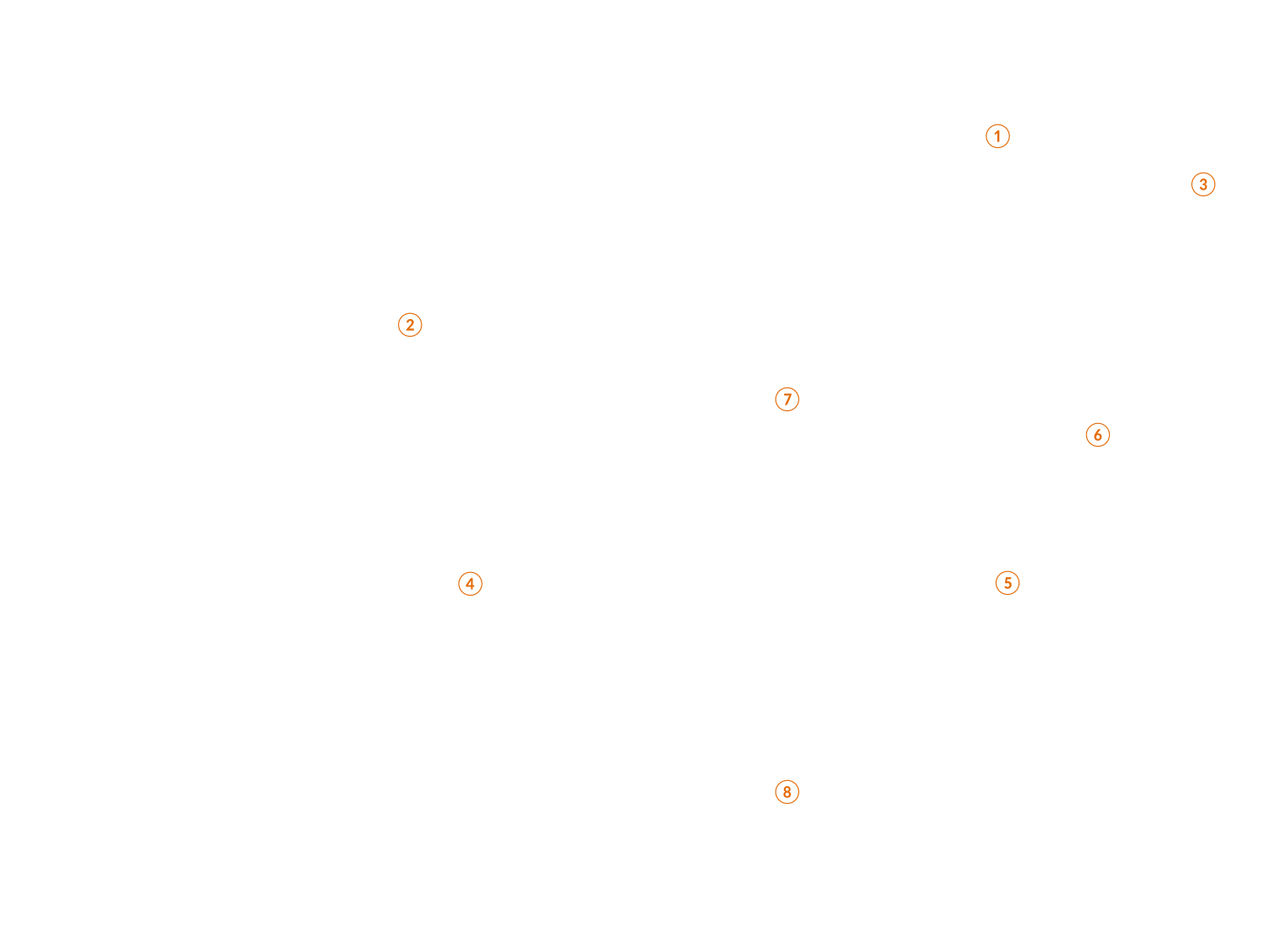

①
③
②
⑦
⑥
⑤
④
⑧